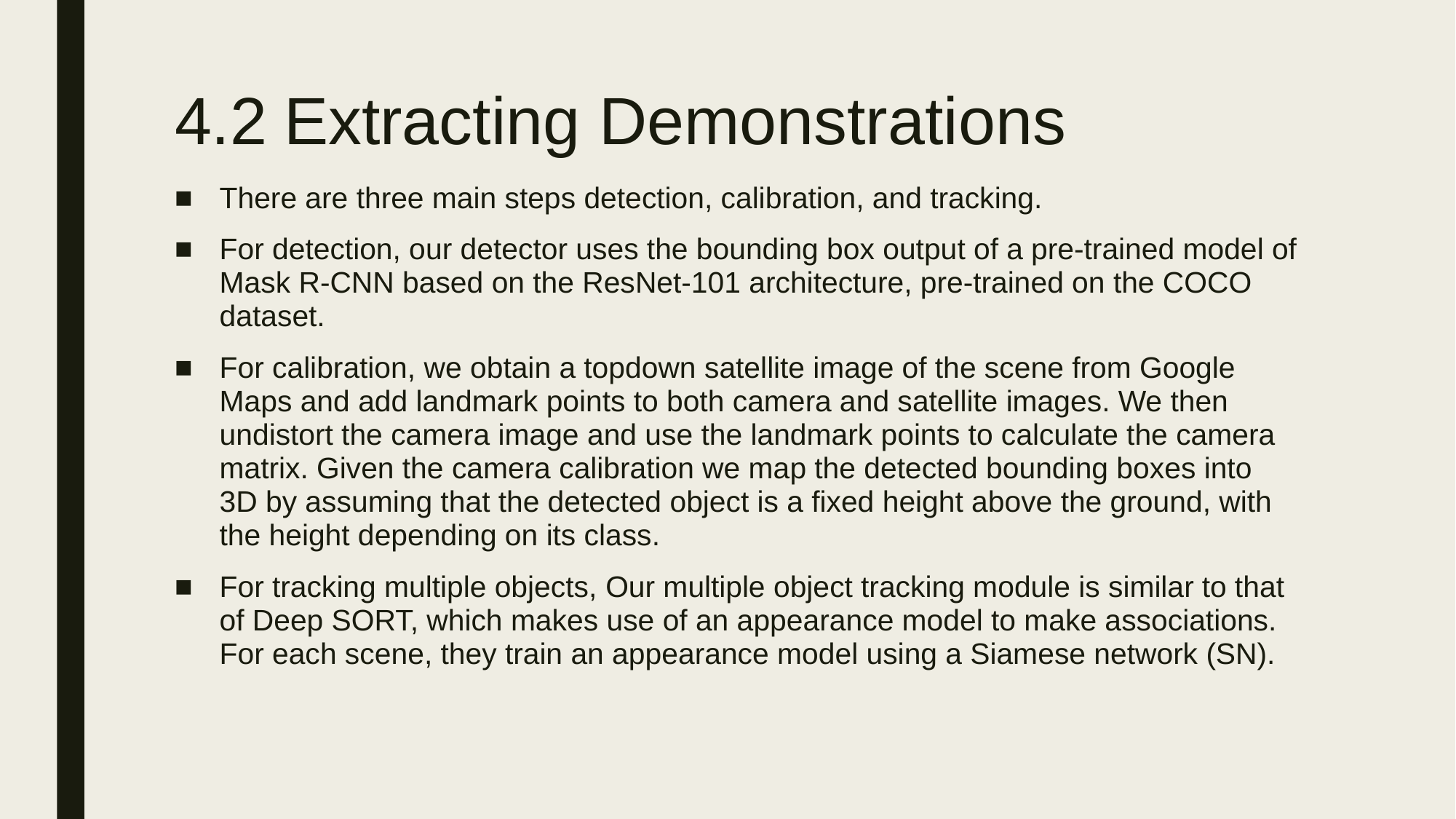

# 4.2	Extracting Demonstrations
There are three main steps detection, calibration, and tracking.
For detection, our detector uses the bounding box output of a pre-trained model of Mask R-CNN based on the ResNet-101 architecture, pre-trained on the COCO dataset.
For calibration, we obtain a topdown satellite image of the scene from Google Maps and add landmark points to both camera and satellite images. We then undistort the camera image and use the landmark points to calculate the camera matrix. Given the camera calibration we map the detected bounding boxes into 3D by assuming that the detected object is a fixed height above the ground, with the height depending on its class.
For tracking multiple objects, Our multiple object tracking module is similar to that of Deep SORT, which makes use of an appearance model to make associations. For each scene, they train an appearance model using a Siamese network (SN).